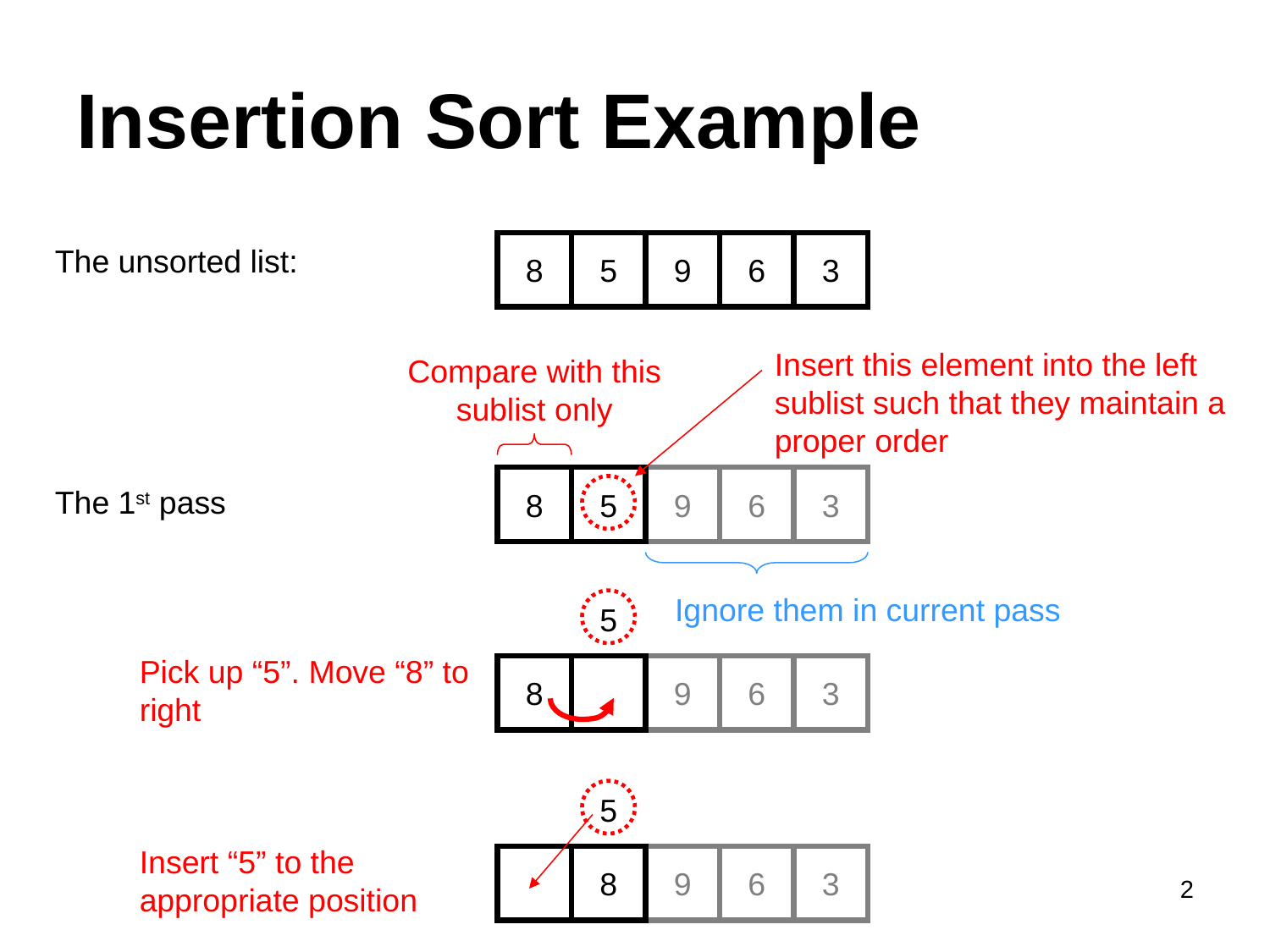

# Insertion Sort Example
8
5
9
6
3
The unsorted list:
Insert this element into the left sublist such that they maintain a proper order
Compare with this sublist only

8
5
9
6
3
The 1st pass

5
Ignore them in current pass

Pick up “5”. Move “8” to right
8

9
6
3

5

Insert “5” to the appropriate position

8
9
6
3
2